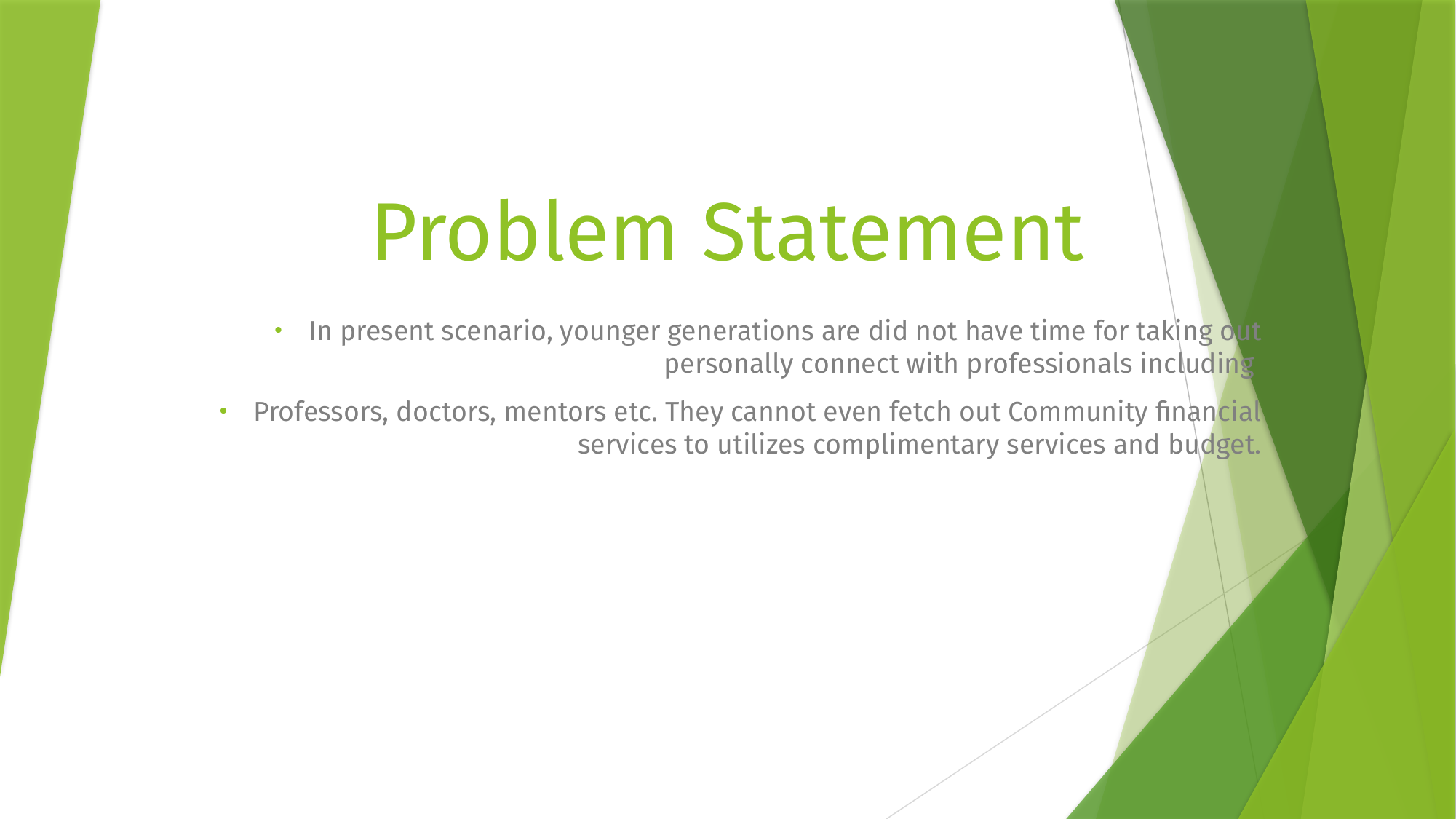

# Problem Statement
In present scenario, younger generations are did not have time for taking out personally connect with professionals including
Professors, doctors, mentors etc. They cannot even fetch out Community financial services to utilizes complimentary services and budget.